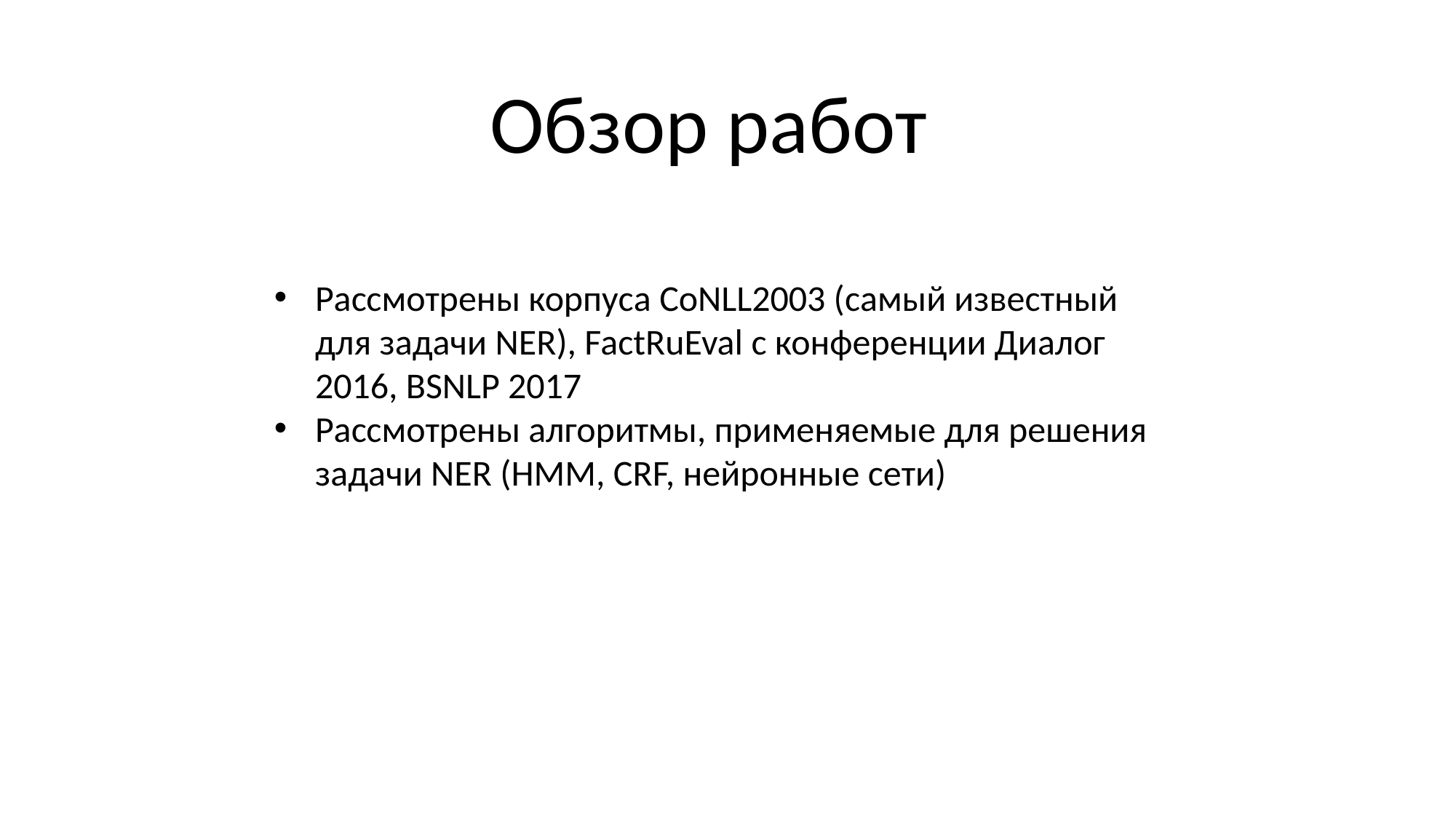

Обзор работ
Рассмотрены корпуса CoNLL2003 (самый известный для задачи NER), FactRuEval с конференции Диалог 2016, BSNLP 2017
Рассмотрены алгоритмы, применяемые для решения задачи NER (HMM, CRF, нейронные сети)